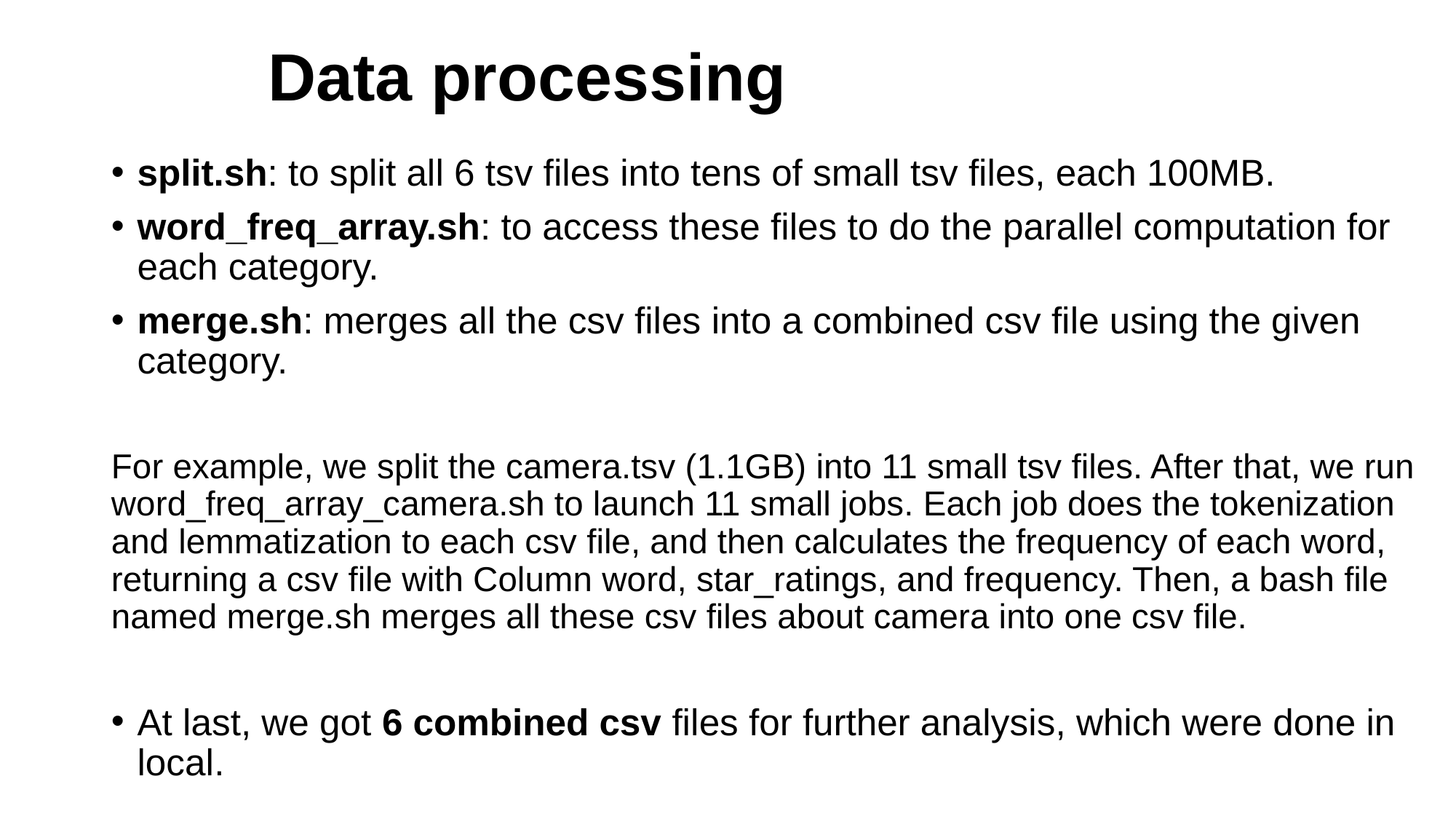

# Data processing
split.sh: to split all 6 tsv files into tens of small tsv files, each 100MB.
word_freq_array.sh: to access these files to do the parallel computation for each category.
merge.sh: merges all the csv files into a combined csv file using the given category.

For example, we split the camera.tsv (1.1GB) into 11 small tsv files. After that, we run word_freq_array_camera.sh to launch 11 small jobs. Each job does the tokenization and lemmatization to each csv file, and then calculates the frequency of each word, returning a csv file with Column word, star_ratings, and frequency. Then, a bash file named merge.sh merges all these csv files about camera into one csv file.

At last, we got 6 combined csv files for further analysis, which were done in local.